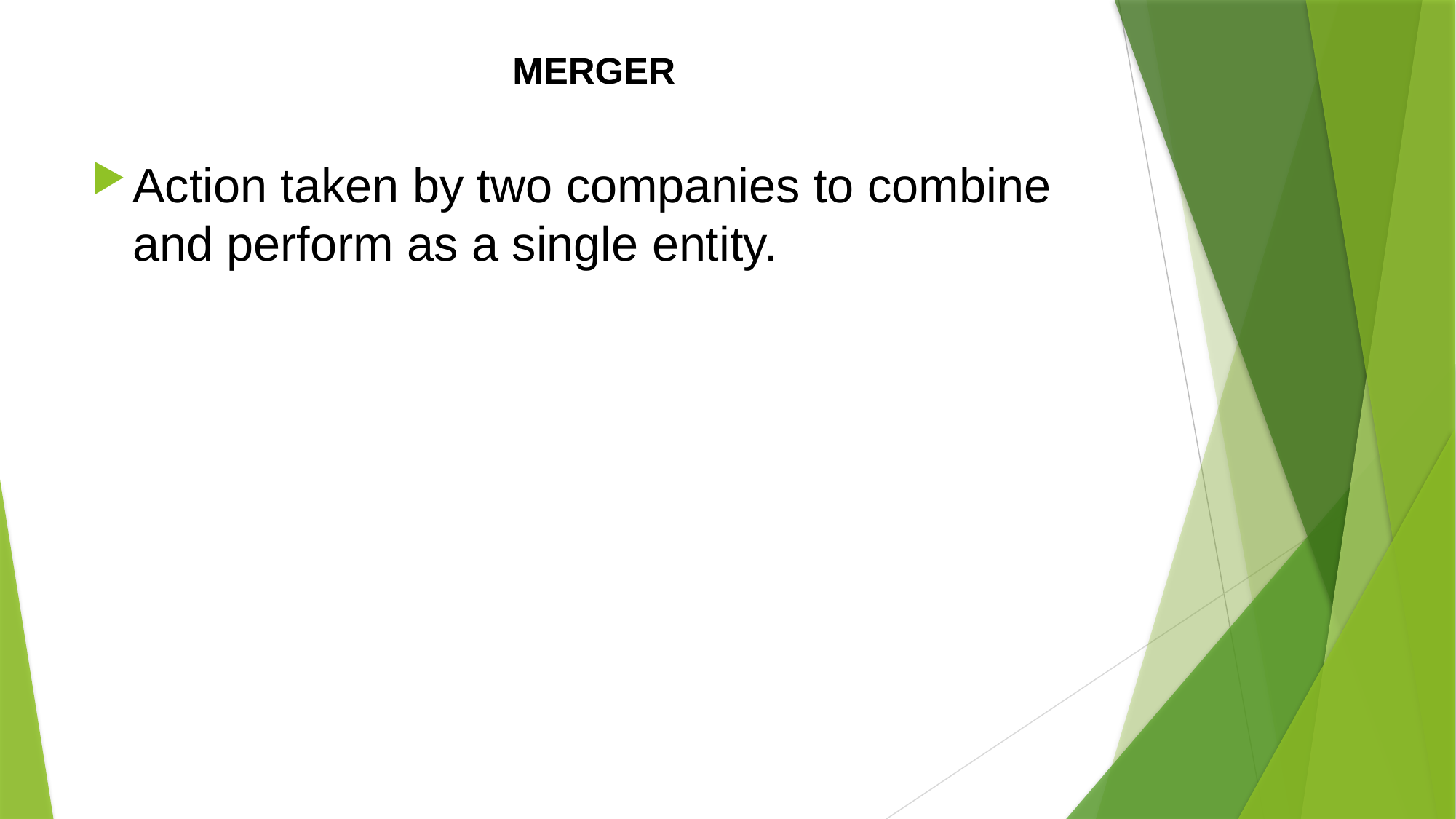

# MERGER
Action taken by two companies to combine and perform as a single entity.